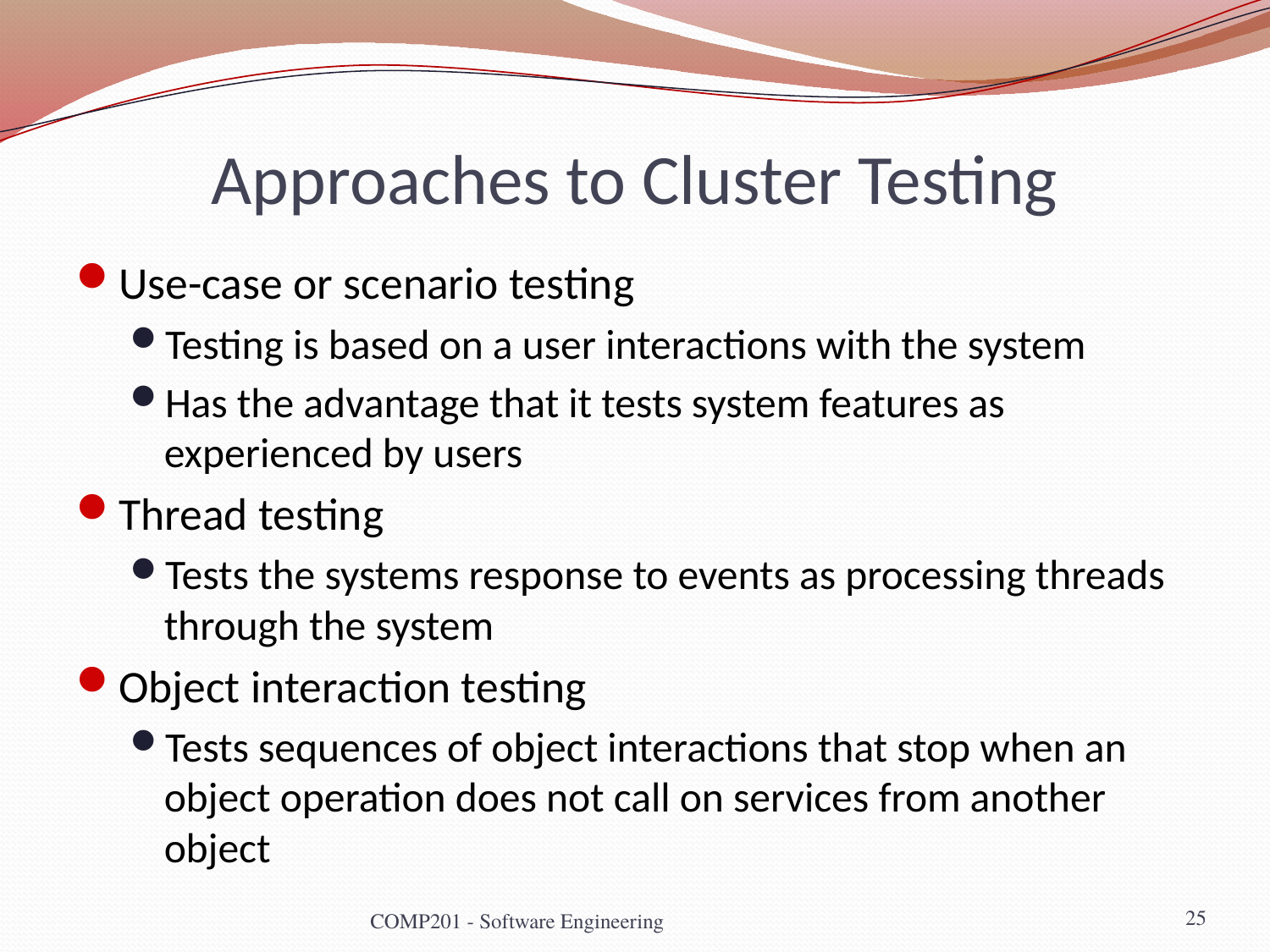

# Approaches to Cluster Testing
Use-case or scenario testing
Testing is based on a user interactions with the system
Has the advantage that it tests system features as experienced by users
Thread testing
Tests the systems response to events as processing threads through the system
Object interaction testing
Tests sequences of object interactions that stop when an object operation does not call on services from another object
COMP201 - Software Engineering
25